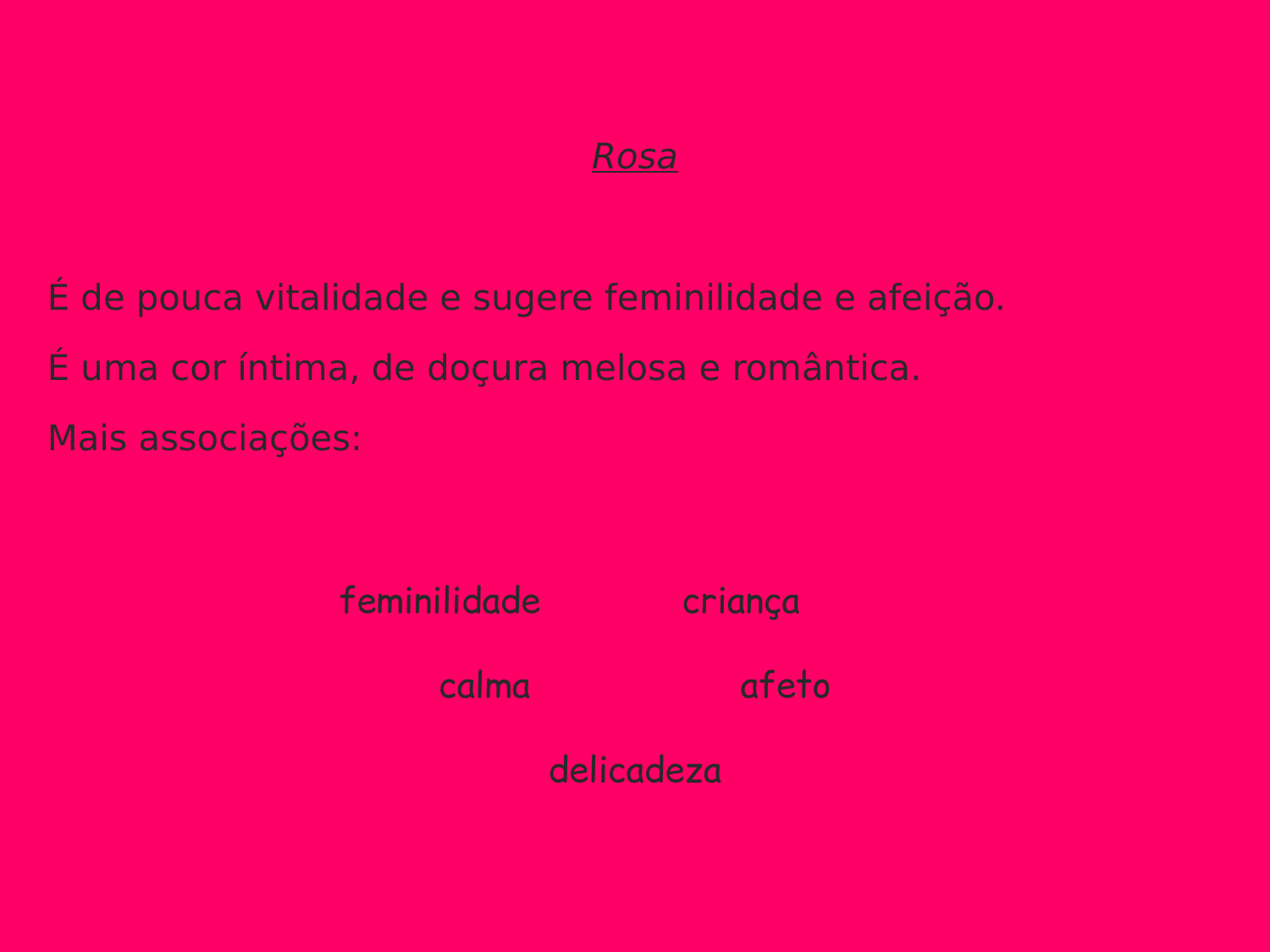

Rosa

É de pouca vitalidade e sugere feminilidade e afeição.
É uma cor íntima, de doçura melosa e romântica.
Mais associações:

                          feminilidade		criança
calma		afeto
delicadeza